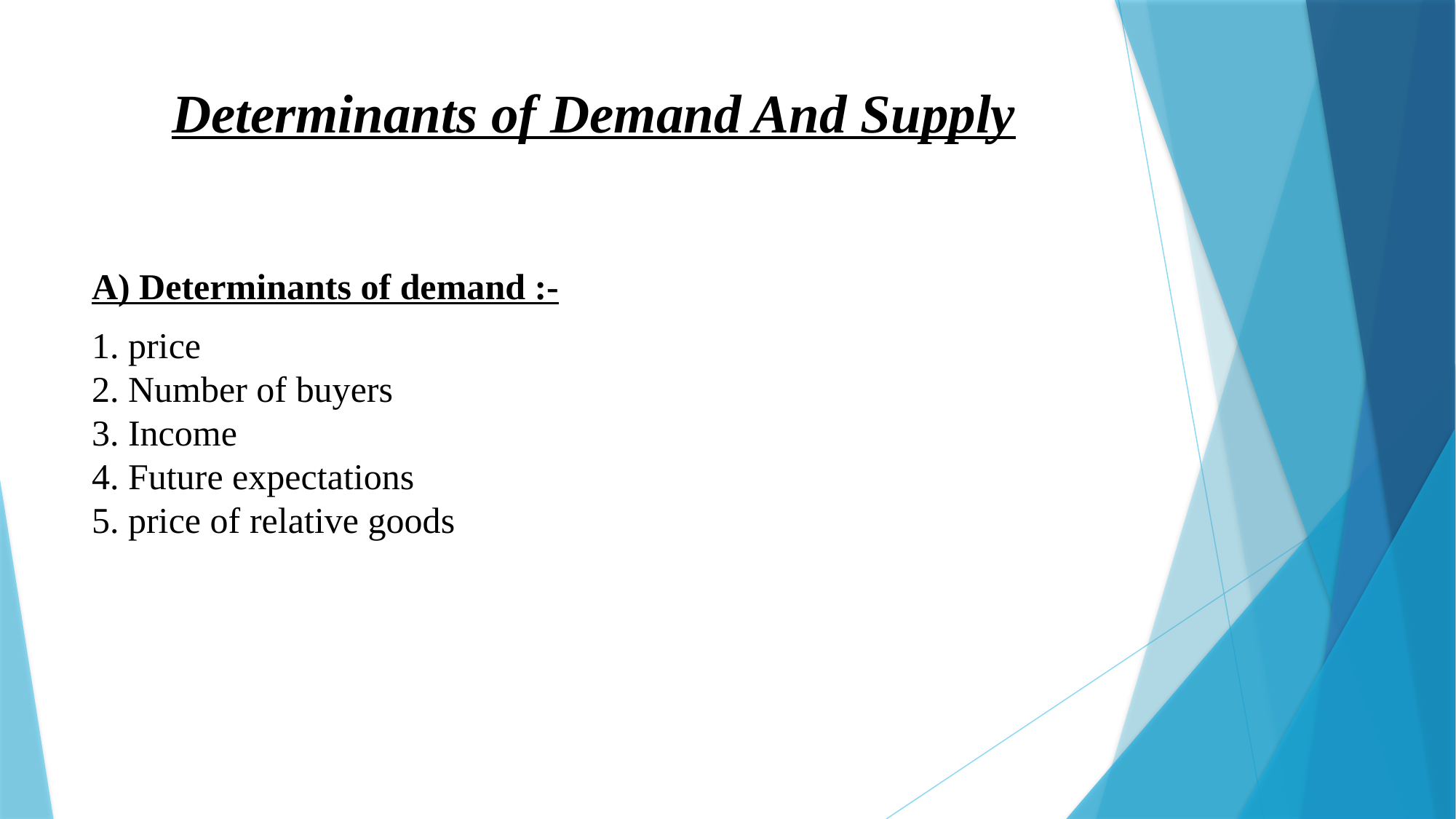

# Determinants of Demand And Supply
A) Determinants of demand :-
1. price
2. Number of buyers
3. Income
4. Future expectations
5. price of relative goods